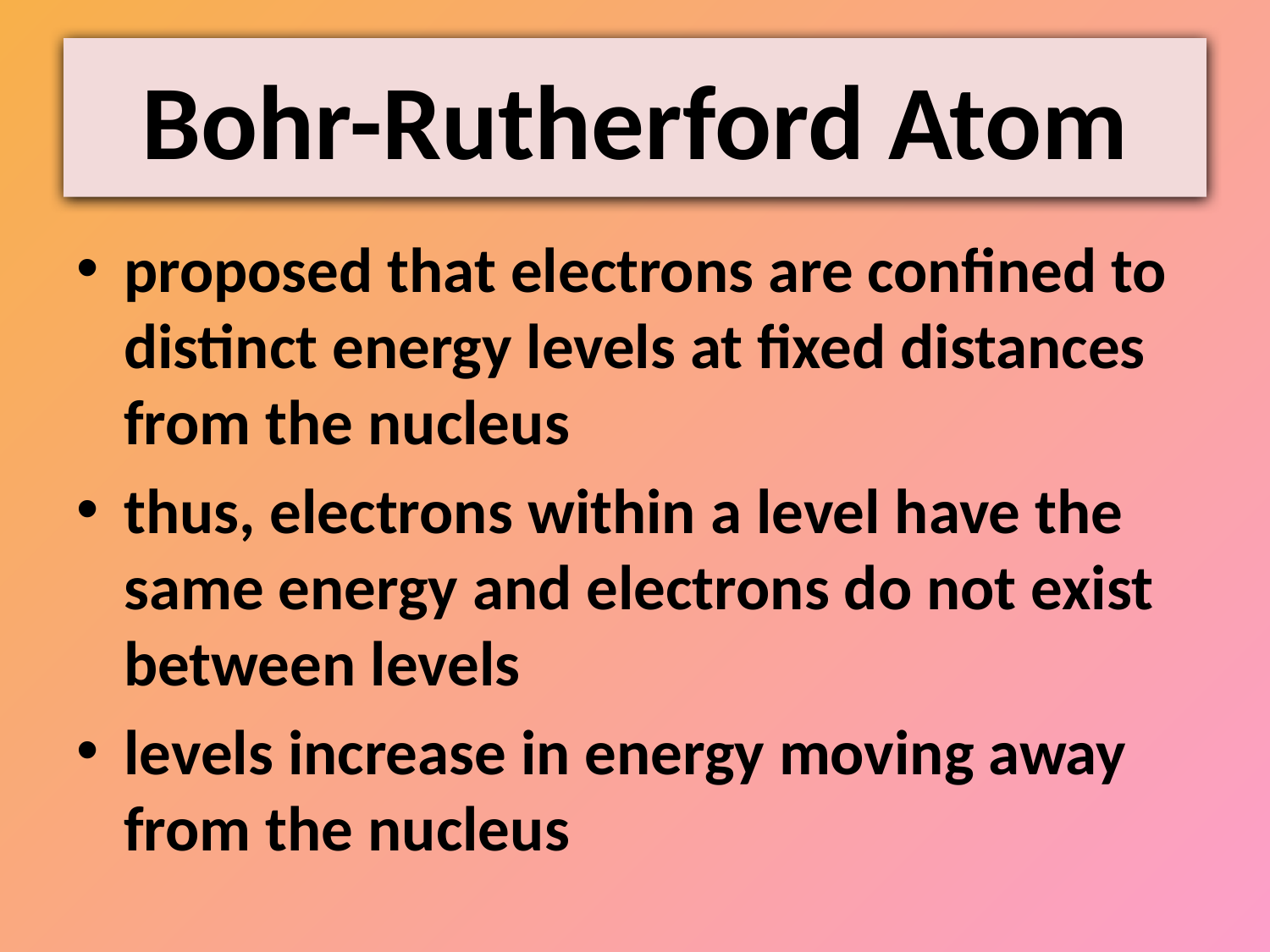

# Bohr-Rutherford Atom
proposed that electrons are confined to distinct energy levels at fixed distances from the nucleus
thus, electrons within a level have the same energy and electrons do not exist between levels
levels increase in energy moving away from the nucleus